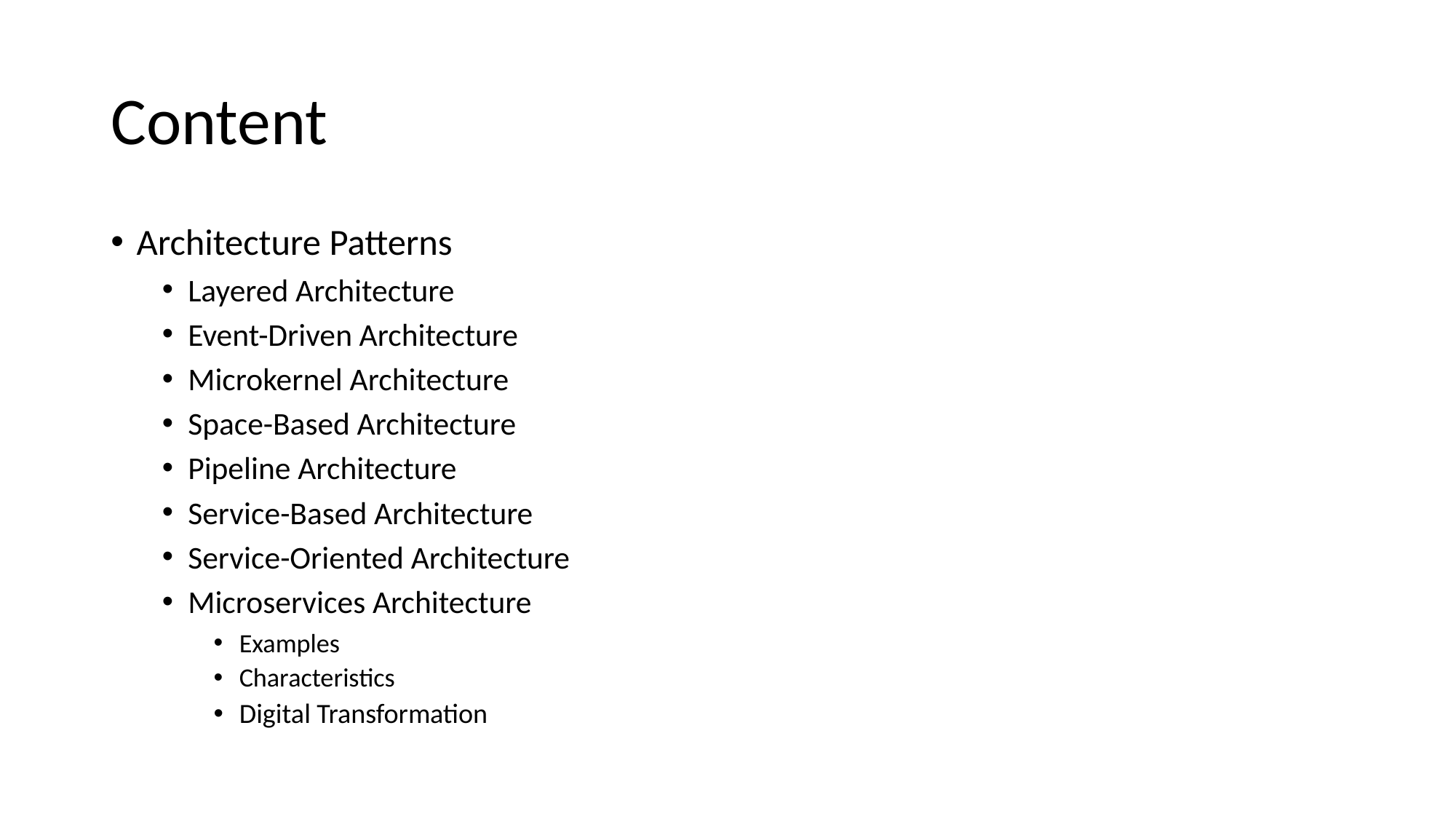

# Content
Architecture Patterns
Layered Architecture
Event-Driven Architecture
Microkernel Architecture
Space-Based Architecture
Pipeline Architecture
Service-Based Architecture
Service-Oriented Architecture
Microservices Architecture
Examples
Characteristics
Digital Transformation